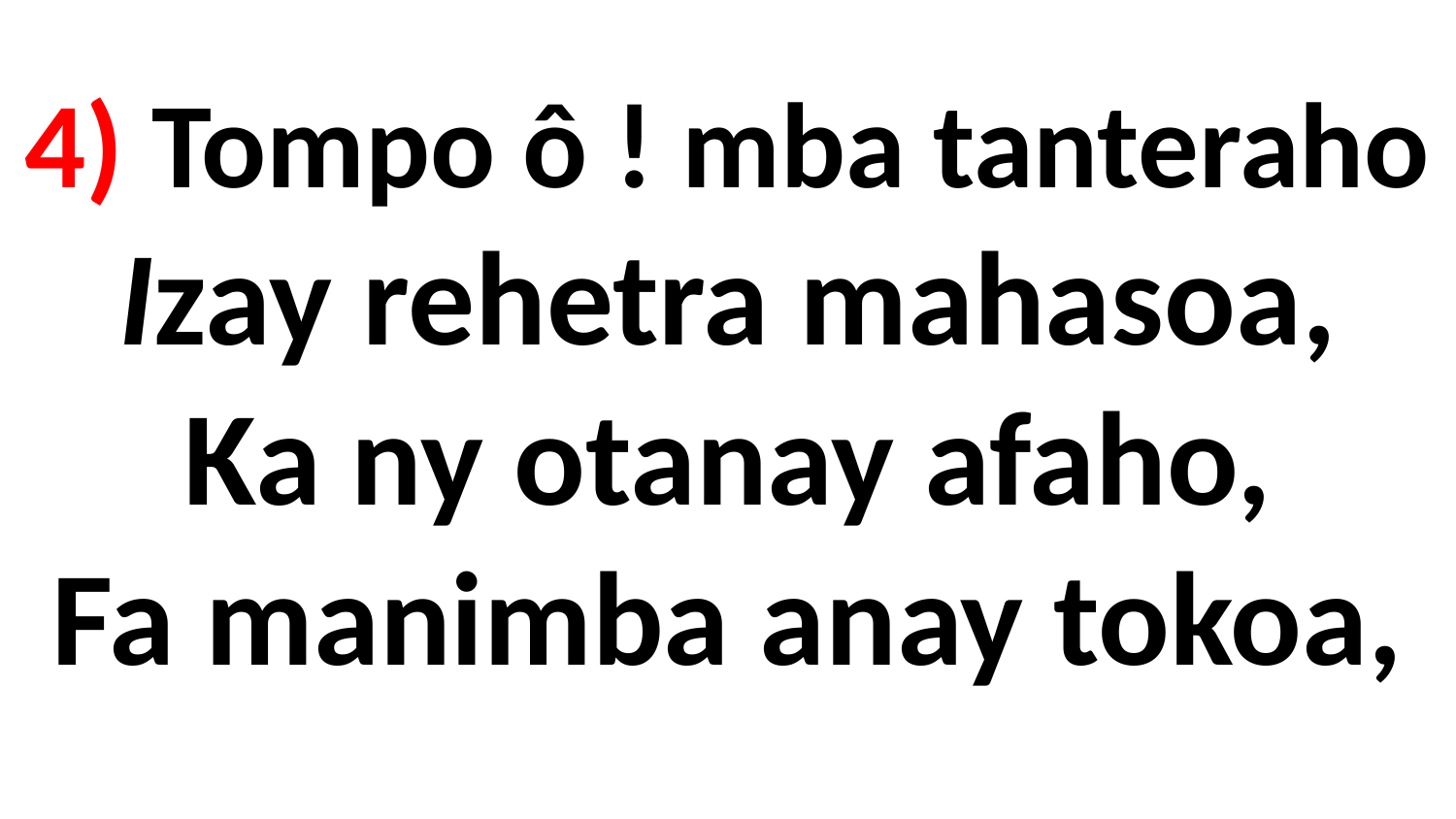

# 4) Tompo ô ! mba tanteraho Izay rehetra mahasoa, Ka ny otanay afaho, Fa manimba anay tokoa,